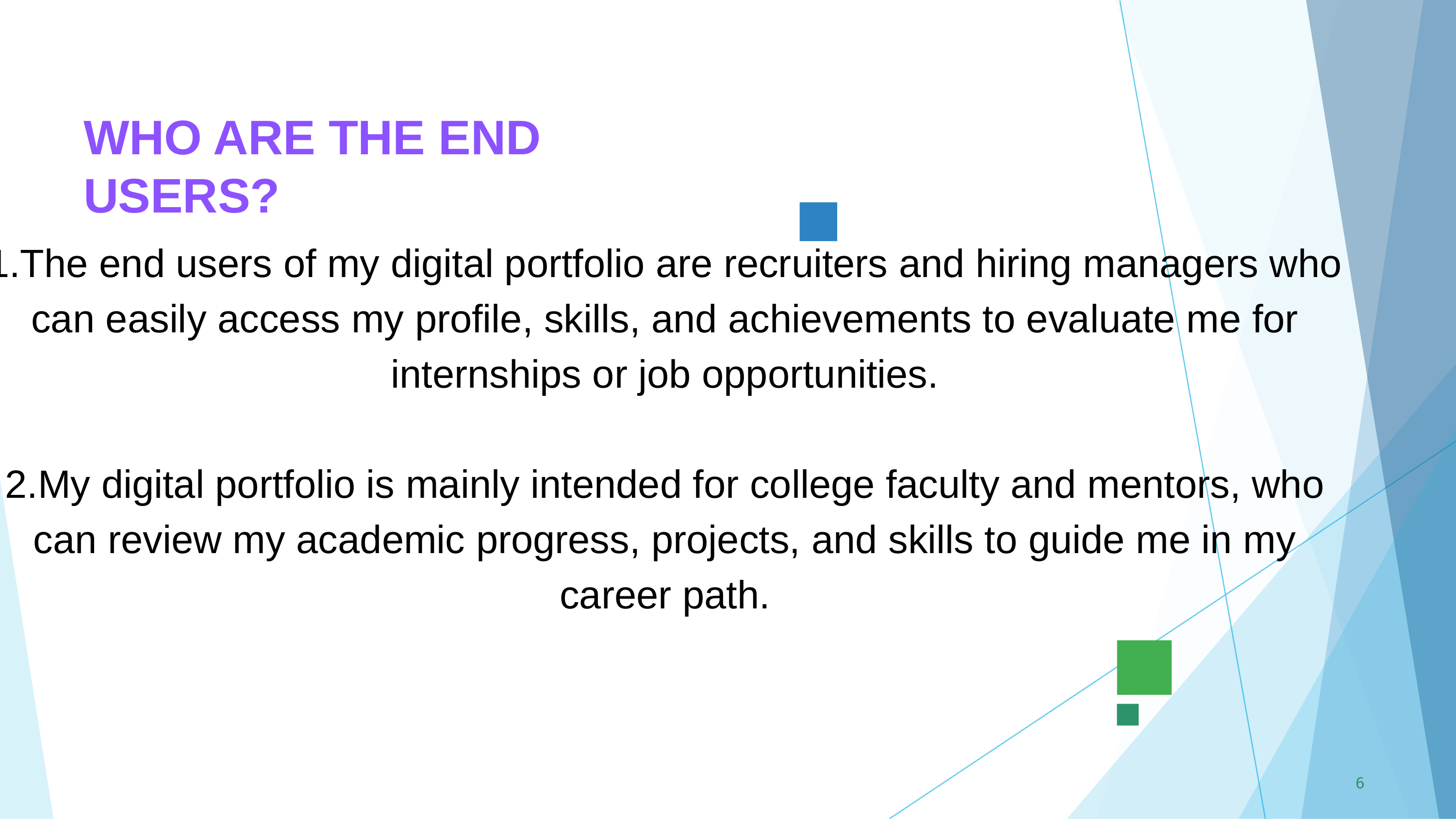

WHO ARE THE END USERS?

1.The end users of my digital portfolio are recruiters and hiring managers who can easily access my profile, skills, and achievements to evaluate me for internships or job opportunities.

2.My digital portfolio is mainly intended for college faculty and mentors, who can review my academic progress, projects, and skills to guide me in my career path.

6